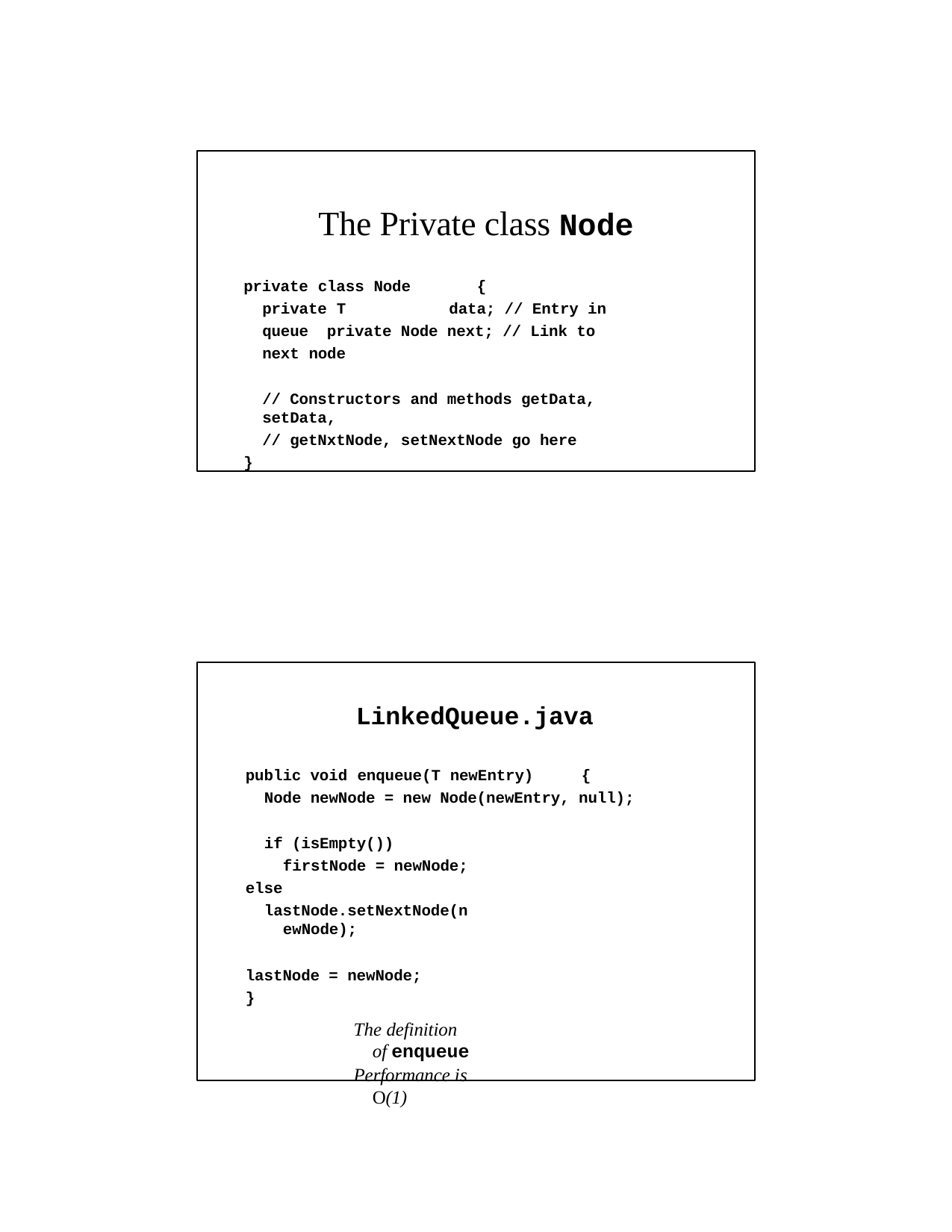

The Private class Node

private class Node	{
private T	data; // Entry in queue  private Node next; // Link to next node

// Constructors and methods getData, setData,
// getNxtNode, setNextNode go here
}

LinkedQueue.java
public void enqueue(T newEntry)	{
Node newNode = new Node(newEntry, null);

if (isEmpty())  firstNode = newNode;
else
lastNode.setNextNode(newNode);

lastNode = newNode;
}
The definition of enqueue
Performance is O(1)